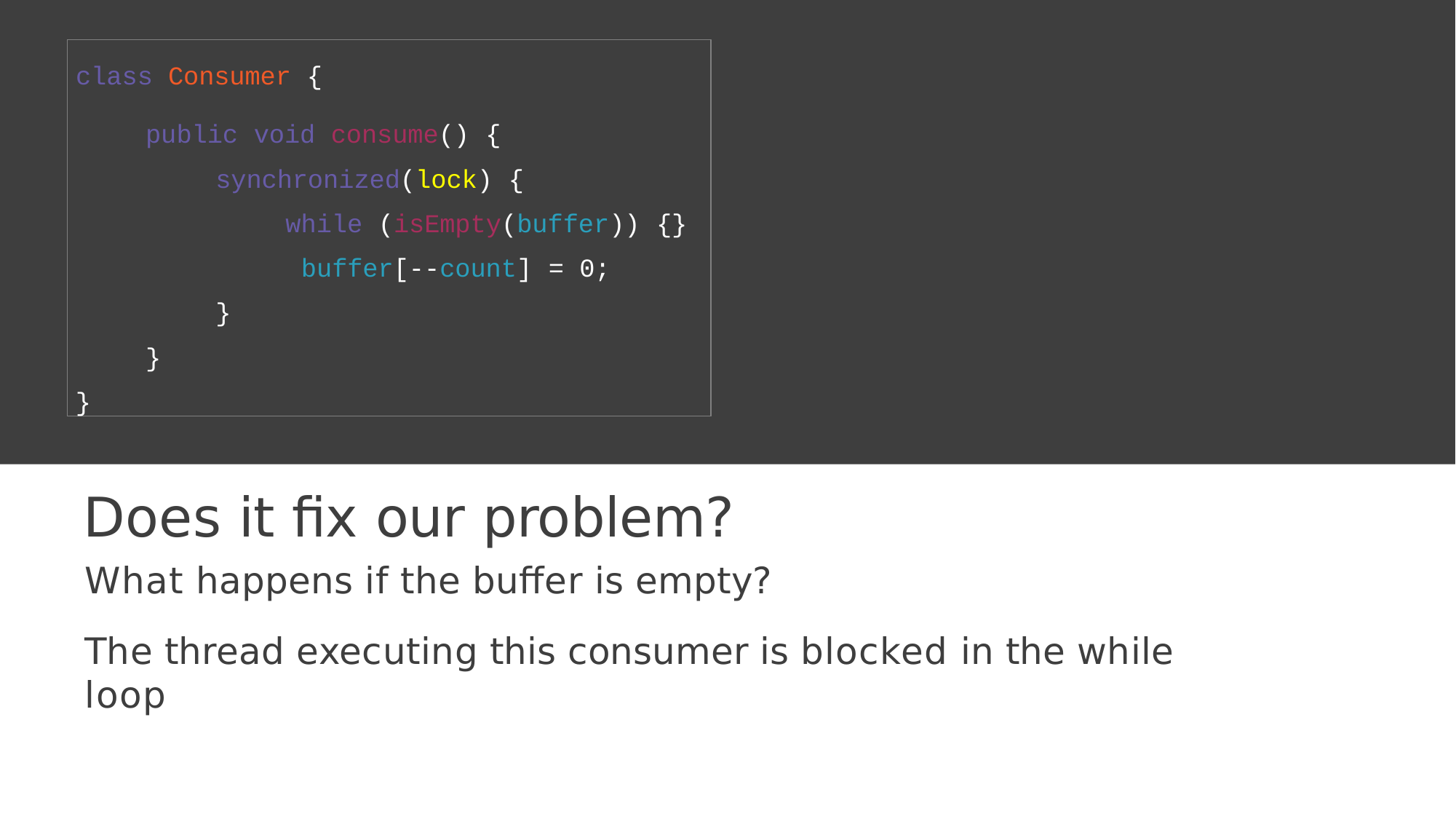

class Consumer {
public void consume() {  synchronized(lock) {
while (isEmpty(buffer)) {}  buffer[--count] = 0;
}
}
}
Does it fix our problem?
What happens if the buffer is empty?
The thread executing this consumer is blocked in the while loop
33